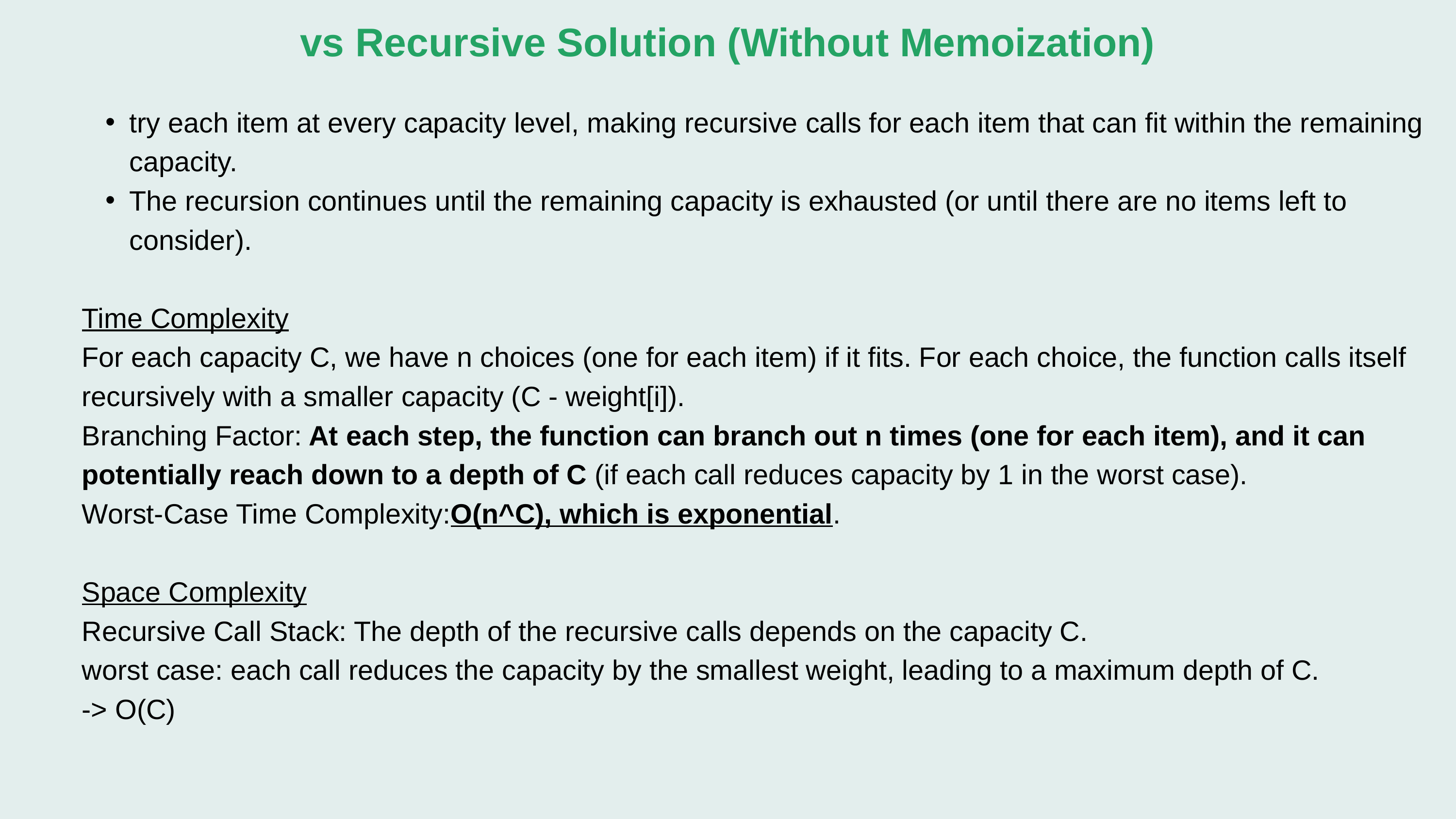

vs Recursive Solution (Without Memoization)
try each item at every capacity level, making recursive calls for each item that can fit within the remaining capacity.
The recursion continues until the remaining capacity is exhausted (or until there are no items left to consider).

Time Complexity
For each capacity C, we have n choices (one for each item) if it fits. For each choice, the function calls itself recursively with a smaller capacity (C - weight[i]).
Branching Factor: At each step, the function can branch out n times (one for each item), and it can potentially reach down to a depth of C (if each call reduces capacity by 1 in the worst case).
Worst-Case Time Complexity:O(n^C), which is exponential.

Space Complexity
Recursive Call Stack: The depth of the recursive calls depends on the capacity C.
worst case: each call reduces the capacity by the smallest weight, leading to a maximum depth of C.
-> O(C)